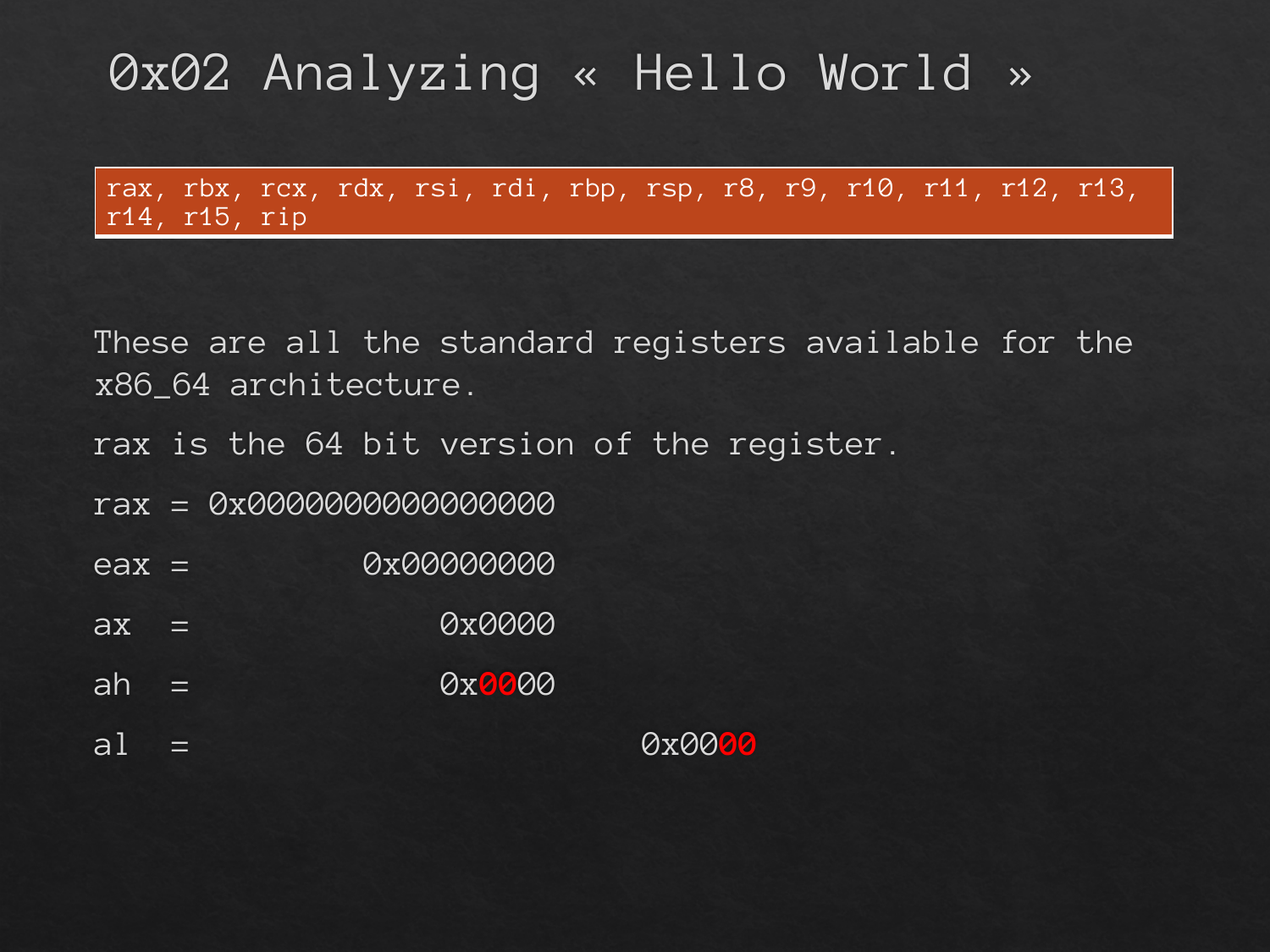

# 0x02 Analyzing « Hello World »

| rax, rbx, rcx, rdx, rsi, rdi, rbp, rsp, r8, r9, r10, r11, r12, r13, r14, r15, rip |
| --- |

These are all the standard registers available for the x86_64 architecture.
rax is the 64 bit version of the register.
rax = 0x0000000000000000
eax =         0x00000000
ax  =             0x0000
ah  =             0x0000
al  = 				  0x0000